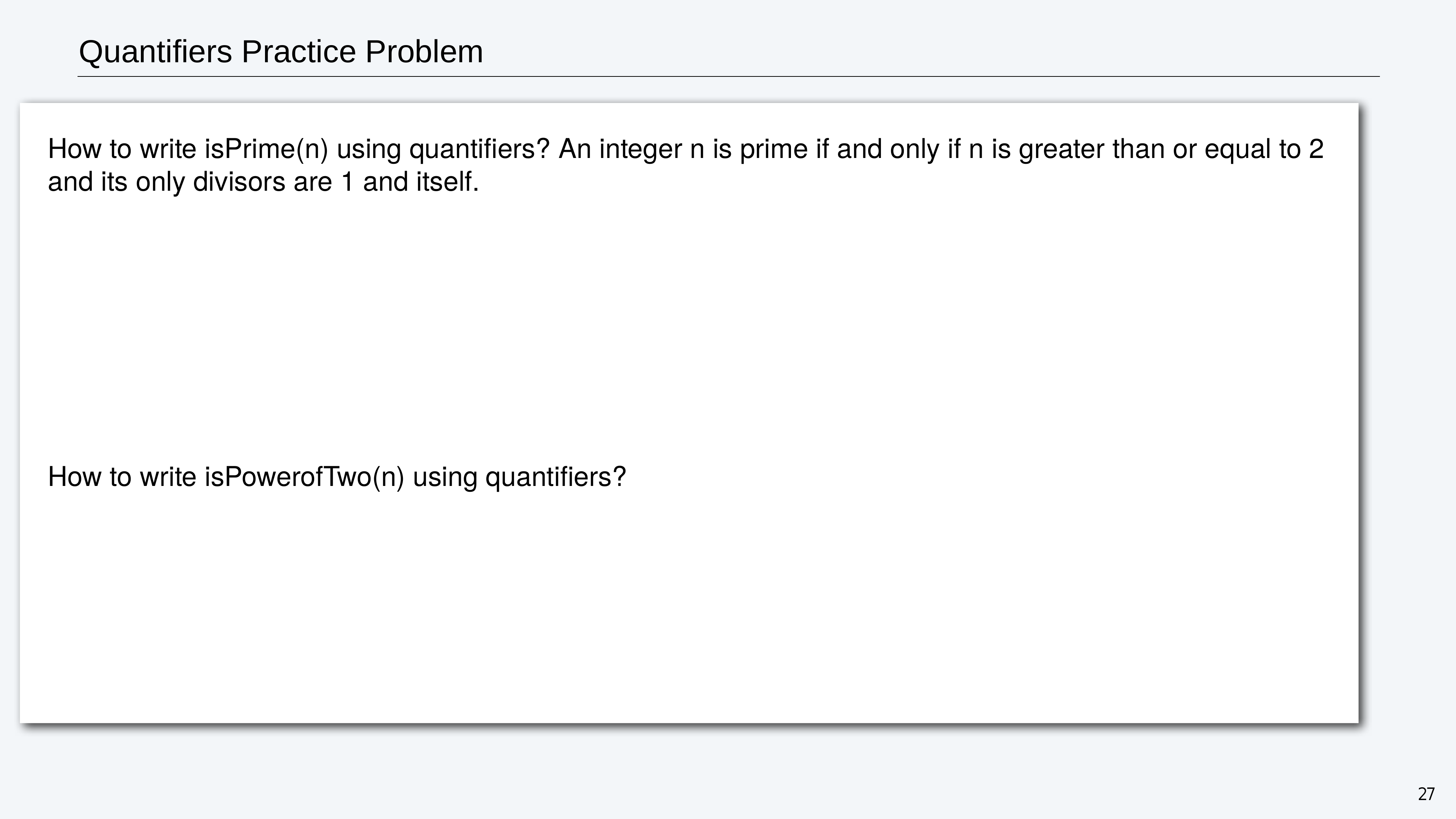

# Quantifiers Practice Problem
How to write isPrime(n) using quantifiers? An integer n is prime if and only if n is greater than or equal to 2 and its only divisors are 1 and itself.

How to write isPowerofTwo(n) using quantifiers?

27